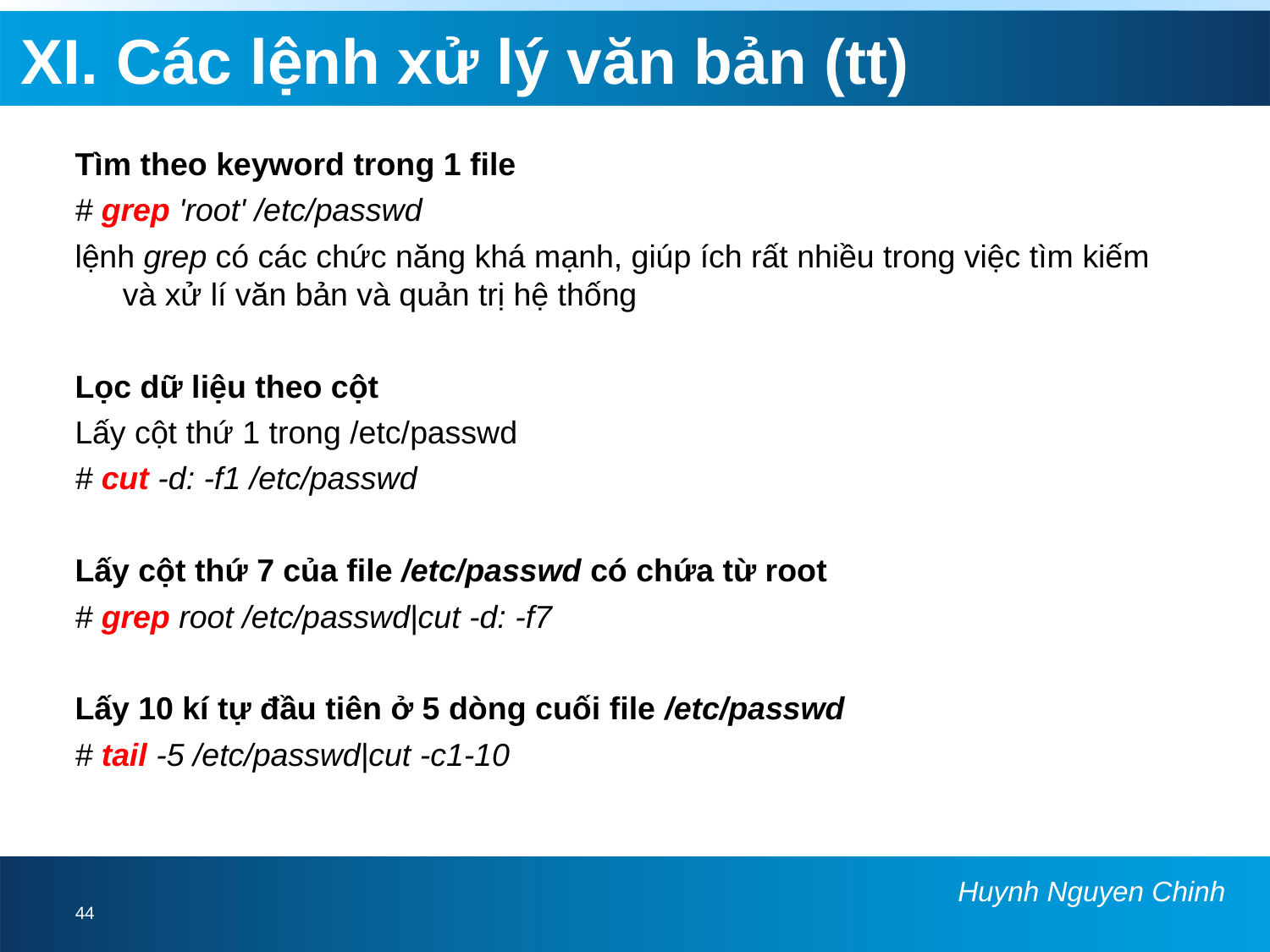

# XI. Các lệnh xử lý văn bản (tt)
Tìm theo keyword trong 1 file
# grep 'root' /etc/passwd
lệnh grep có các chức năng khá mạnh, giúp ích rất nhiều trong việc tìm kiếm và xử lí văn bản và quản trị hệ thống

Lọc dữ liệu theo cột
Lấy cột thứ 1 trong /etc/passwd
# cut -d: -f1 /etc/passwd

Lấy cột thứ 7 của file /etc/passwd có chứa từ root
# grep root /etc/passwd|cut -d: -f7

Lấy 10 kí tự đầu tiên ở 5 dòng cuối file /etc/passwd
# tail -5 /etc/passwd|cut -c1-10